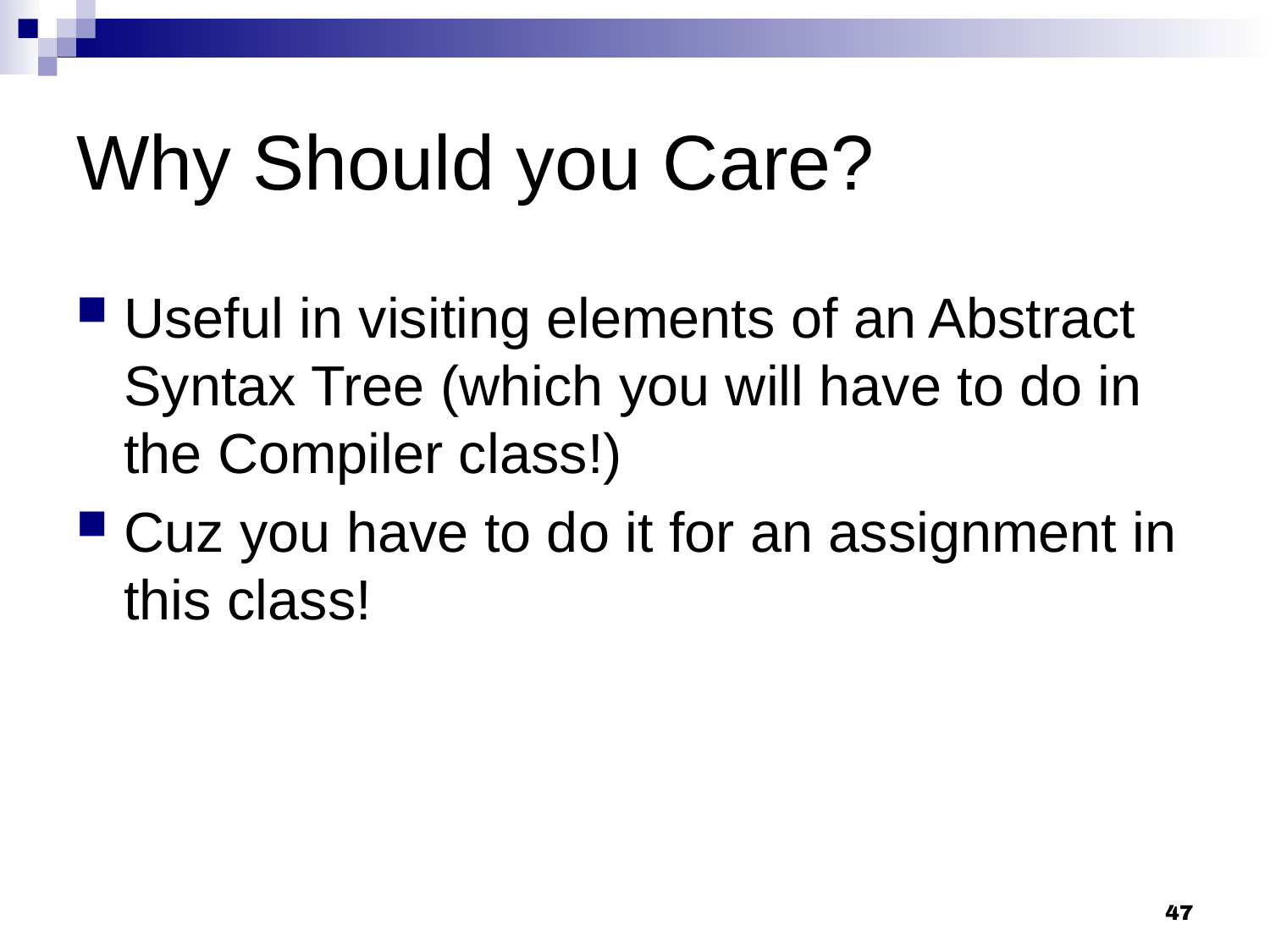

# Why Should you Care?
Useful in visiting elements of an Abstract Syntax Tree (which you will have to do in the Compiler class!)
Cuz you have to do it for an assignment in this class!
47